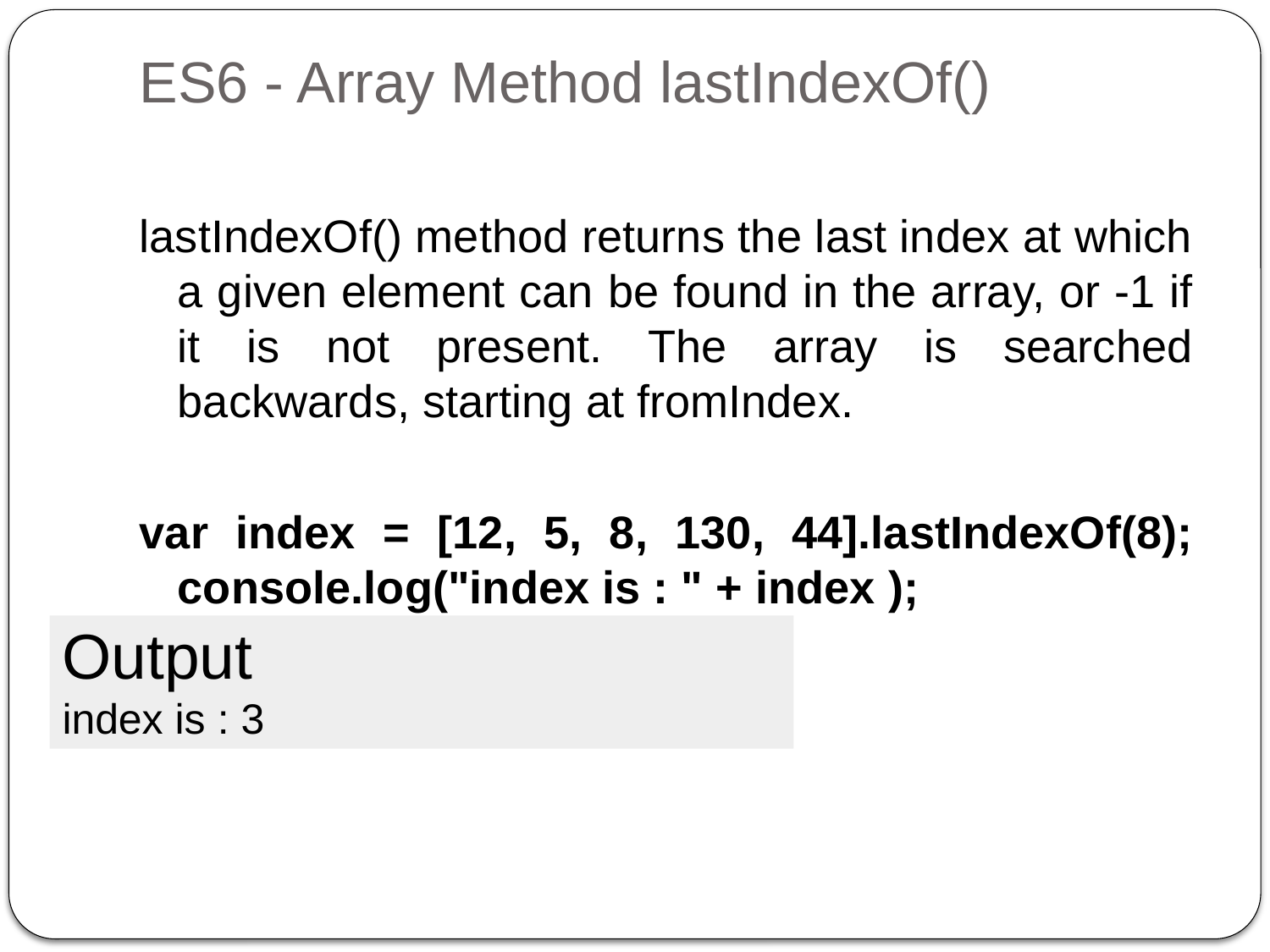

# ES6 - Array Method lastIndexOf()
lastIndexOf() method returns the last index at which a given element can be found in the array, or -1 if it is not present. The array is searched backwards, starting at fromIndex.

var index = [12, 5, 8, 130, 44].lastIndexOf(8); console.log("index is : " + index );
Output
index is : 3